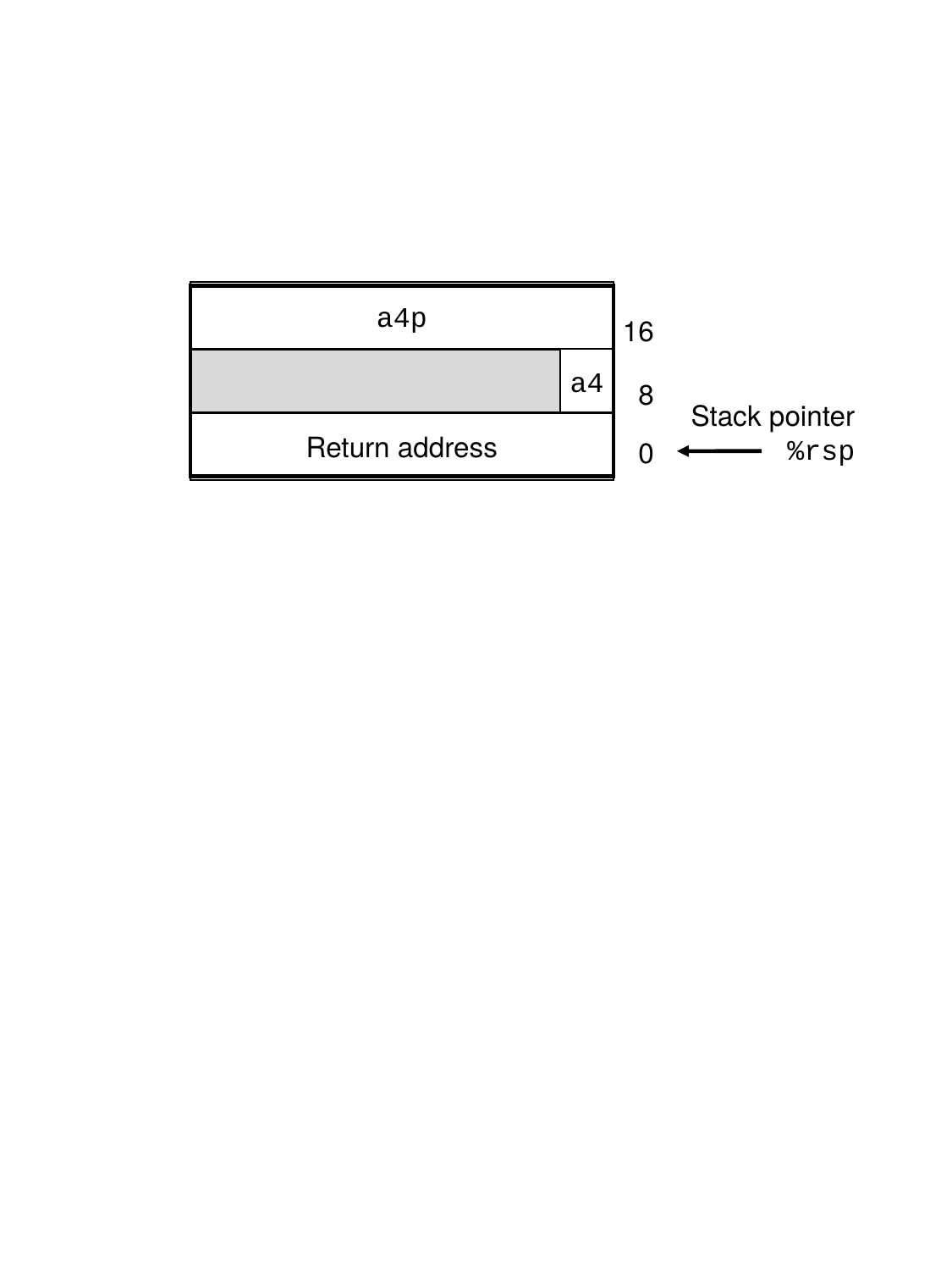

a4p

16

a4
8
Stack pointer
%rsp

Return address
0